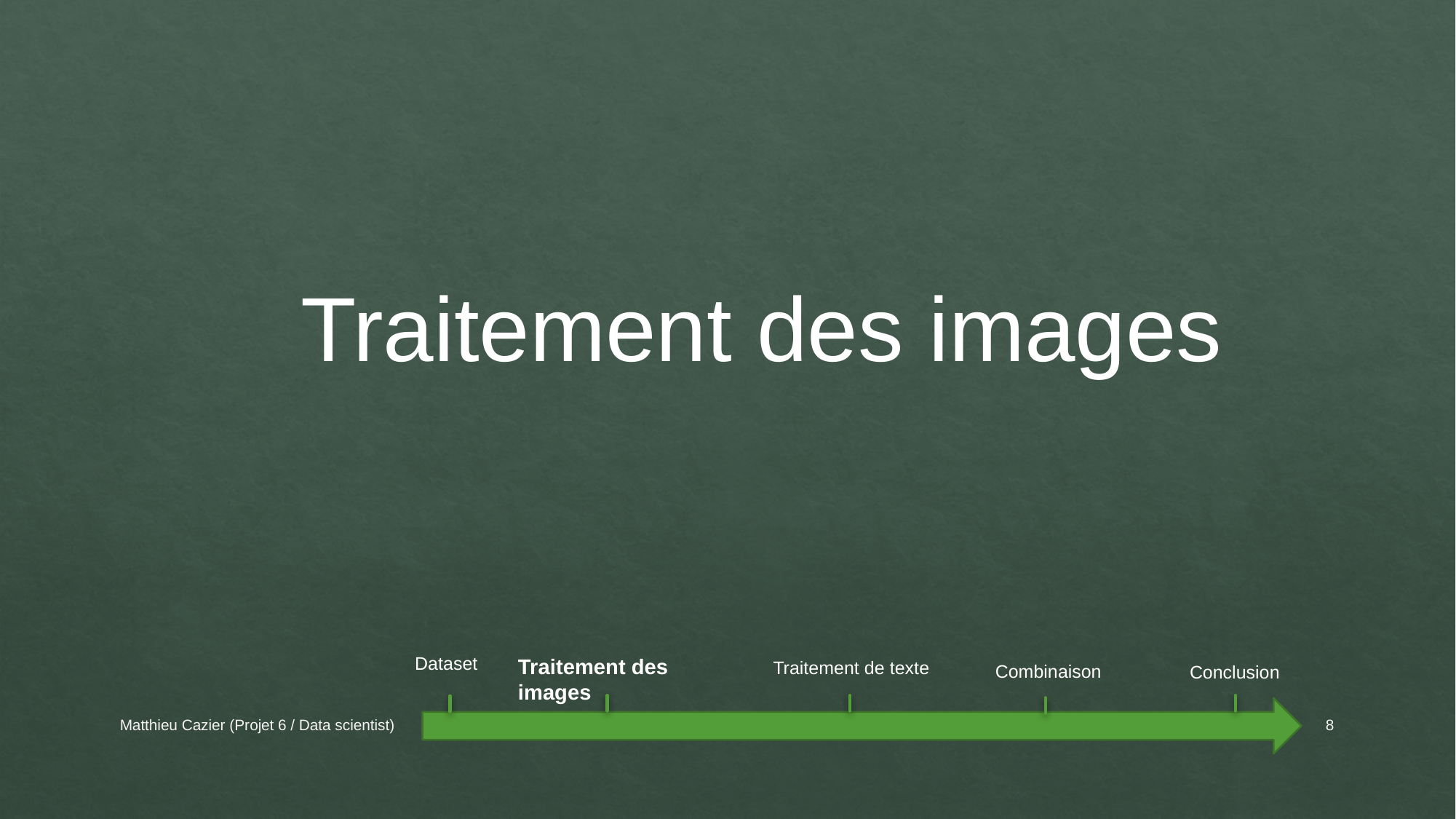

Traitement des images
Dataset
Traitement de texte
Conclusion

Traitement des images
Combinaison
Matthieu Cazier (Projet 6 / Data scientist)
8